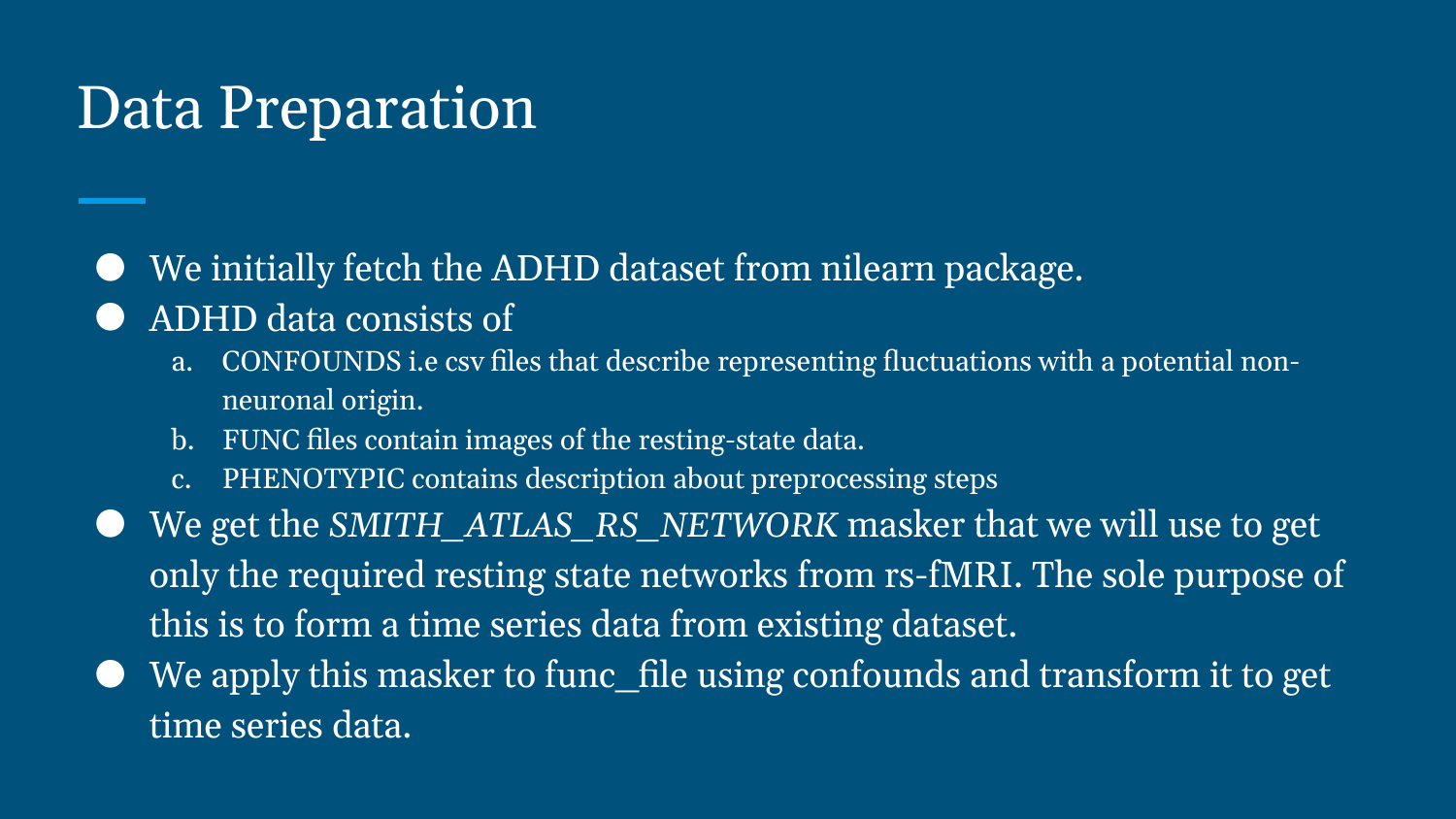

# Data Preparation
We initially fetch the ADHD dataset from nilearn package.
ADHD data consists of
CONFOUNDS i.e csv files that describe representing fluctuations with a potential non-neuronal origin.
FUNC files contain images of the resting-state data.
PHENOTYPIC contains description about preprocessing steps
We get the SMITH_ATLAS_RS_NETWORK masker that we will use to get only the required resting state networks from rs-fMRI. The sole purpose of this is to form a time series data from existing dataset.
We apply this masker to func_file using confounds and transform it to get time series data.